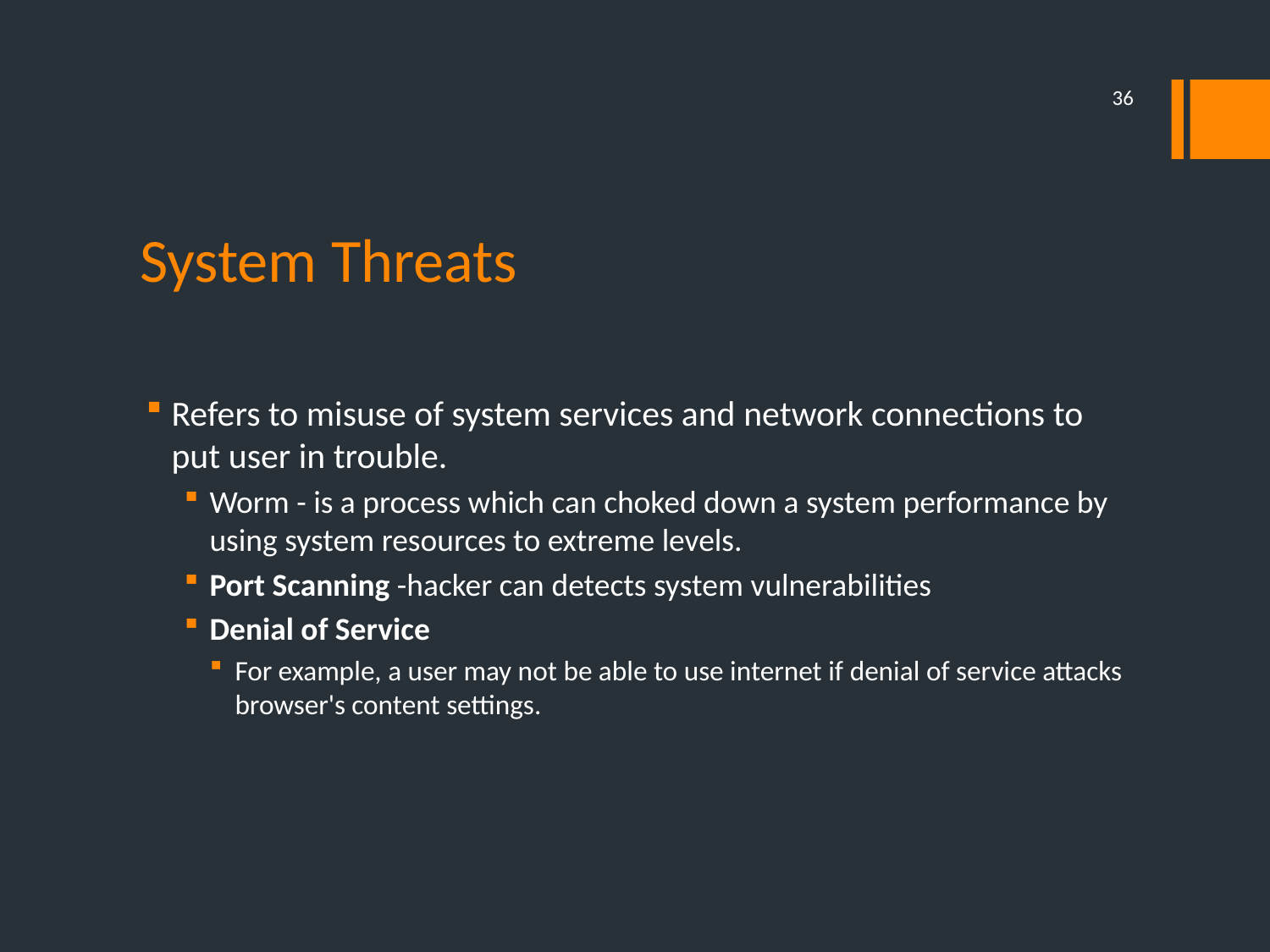

36
# System Threats
Refers to misuse of system services and network connections to put user in trouble.
Worm - is a process which can choked down a system performance by using system resources to extreme levels.
Port Scanning -hacker can detects system vulnerabilities
Denial of Service
For example, a user may not be able to use internet if denial of service attacks browser's content settings.